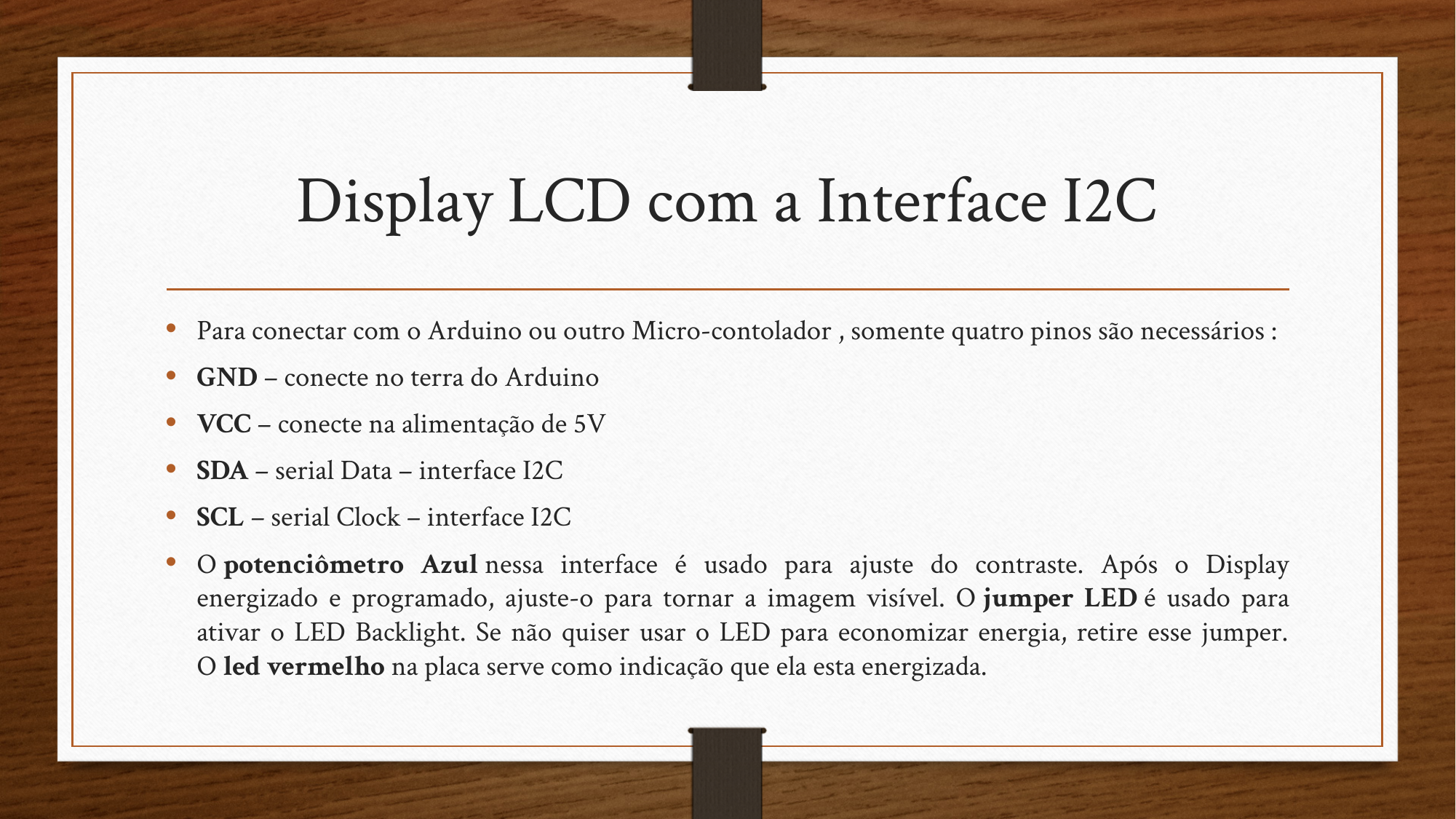

# Display LCD com a Interface I2C
Para conectar com o Arduino ou outro Micro-contolador , somente quatro pinos são necessários :
GND – conecte no terra do Arduino
VCC – conecte na alimentação de 5V
SDA – serial Data – interface I2C
SCL – serial Clock – interface I2C
O potenciômetro Azul nessa interface é usado para ajuste do contraste. Após o Display energizado e programado, ajuste-o para tornar a imagem visível. O jumper LED é usado para ativar o LED Backlight. Se não quiser usar o LED para economizar energia, retire esse jumper. O led vermelho na placa serve como indicação que ela esta energizada.